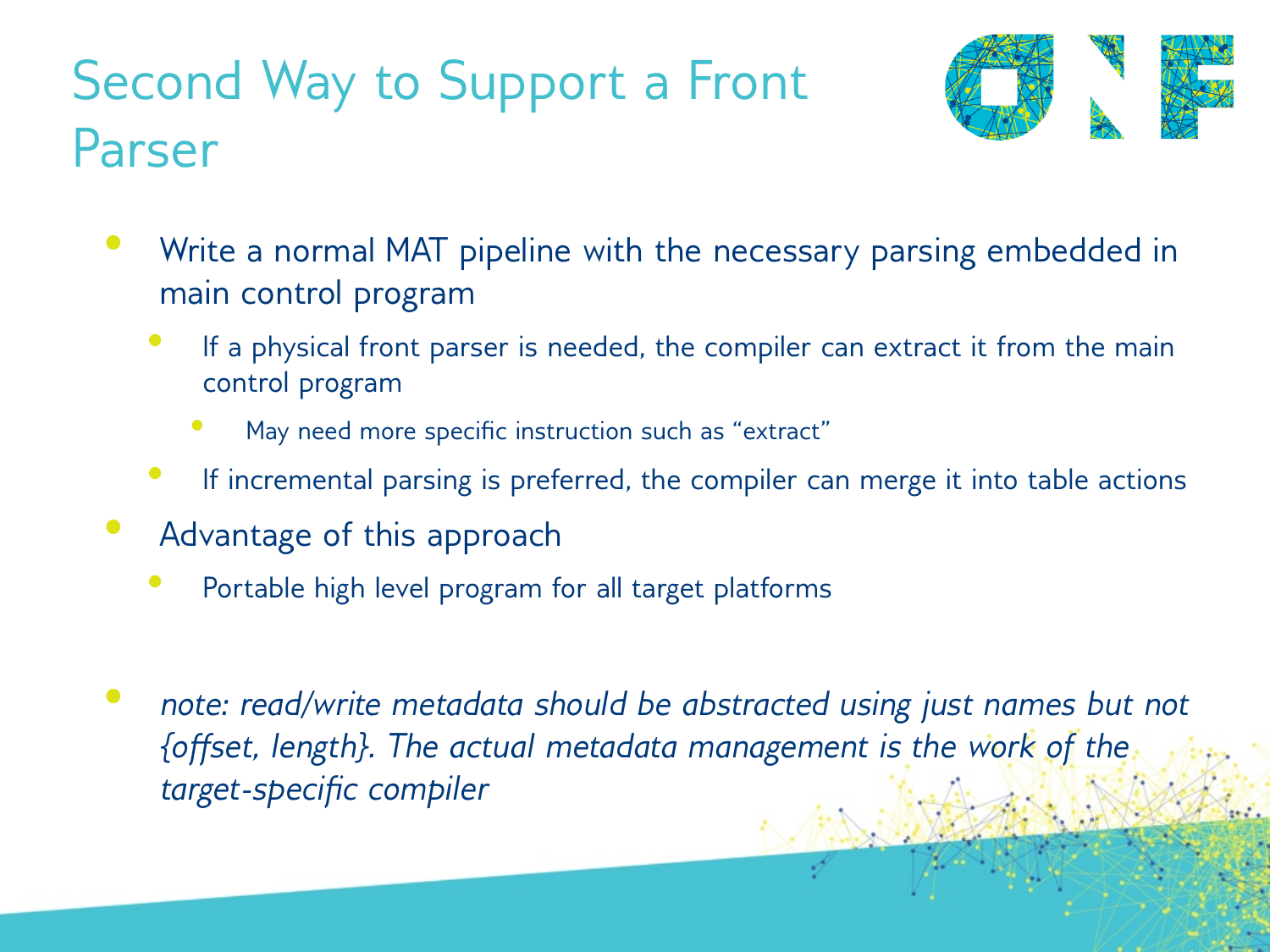

# Second Way to Support a Front Parser
Write a normal MAT pipeline with the necessary parsing embedded in main control program
If a physical front parser is needed, the compiler can extract it from the main control program
May need more specific instruction such as “extract”
If incremental parsing is preferred, the compiler can merge it into table actions
Advantage of this approach
Portable high level program for all target platforms

note: read/write metadata should be abstracted using just names but not {offset, length}. The actual metadata management is the work of the target-specific compiler